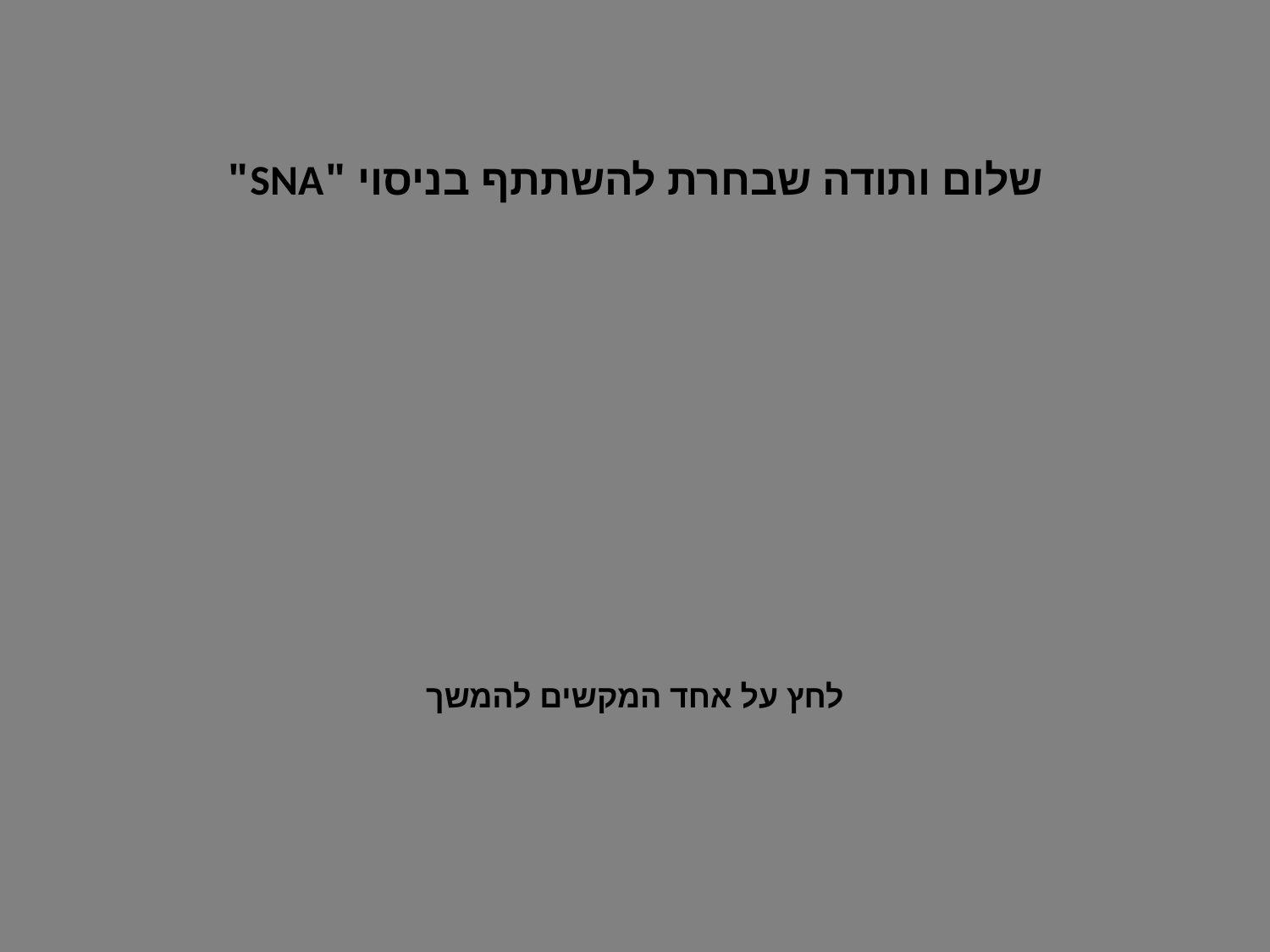

שלום ותודה שבחרת להשתתף בניסוי "SNA"
לחץ על אחד המקשים להמשך